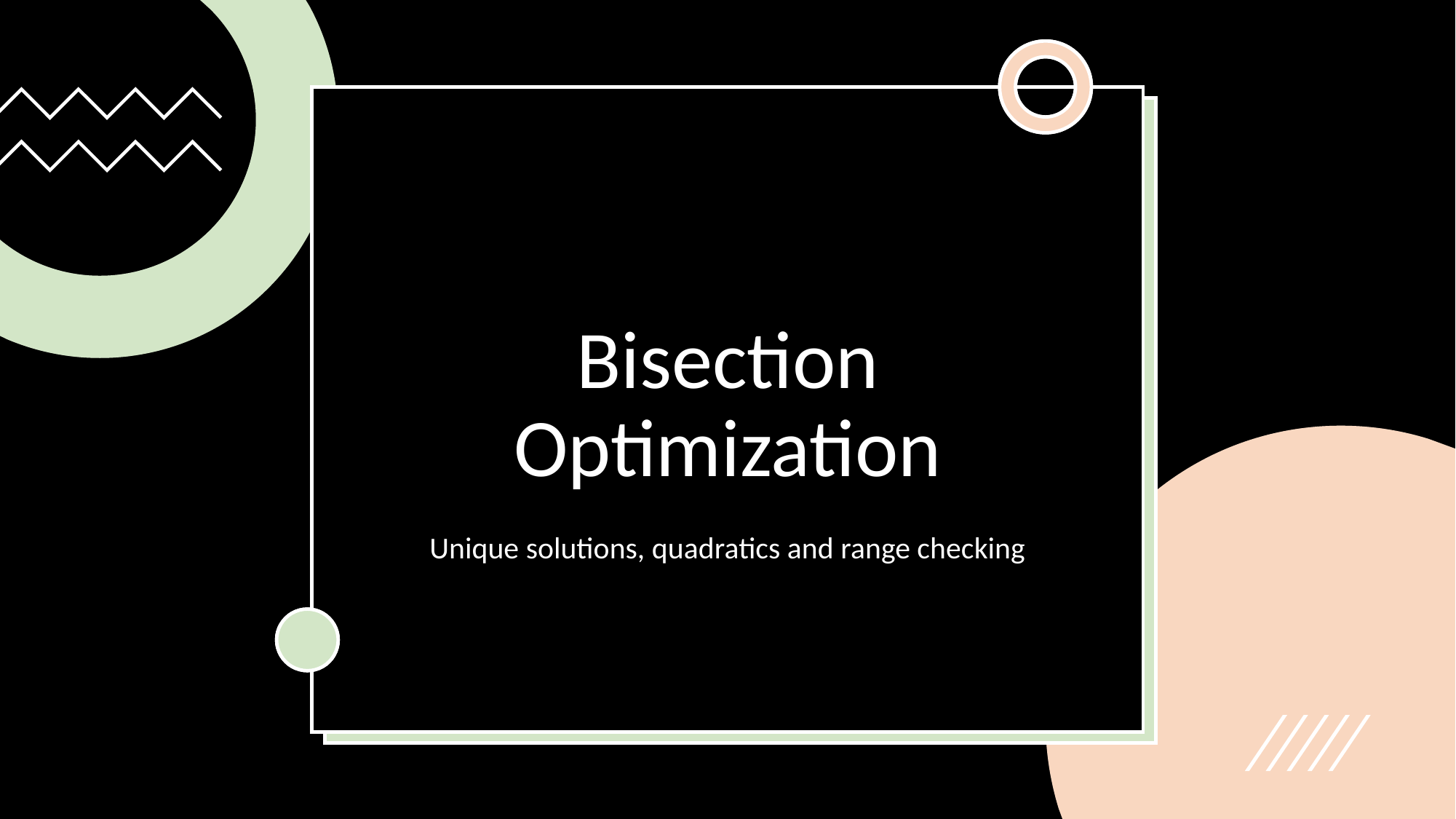

# Bisection Optimization

Unique solutions, quadratics and range checking